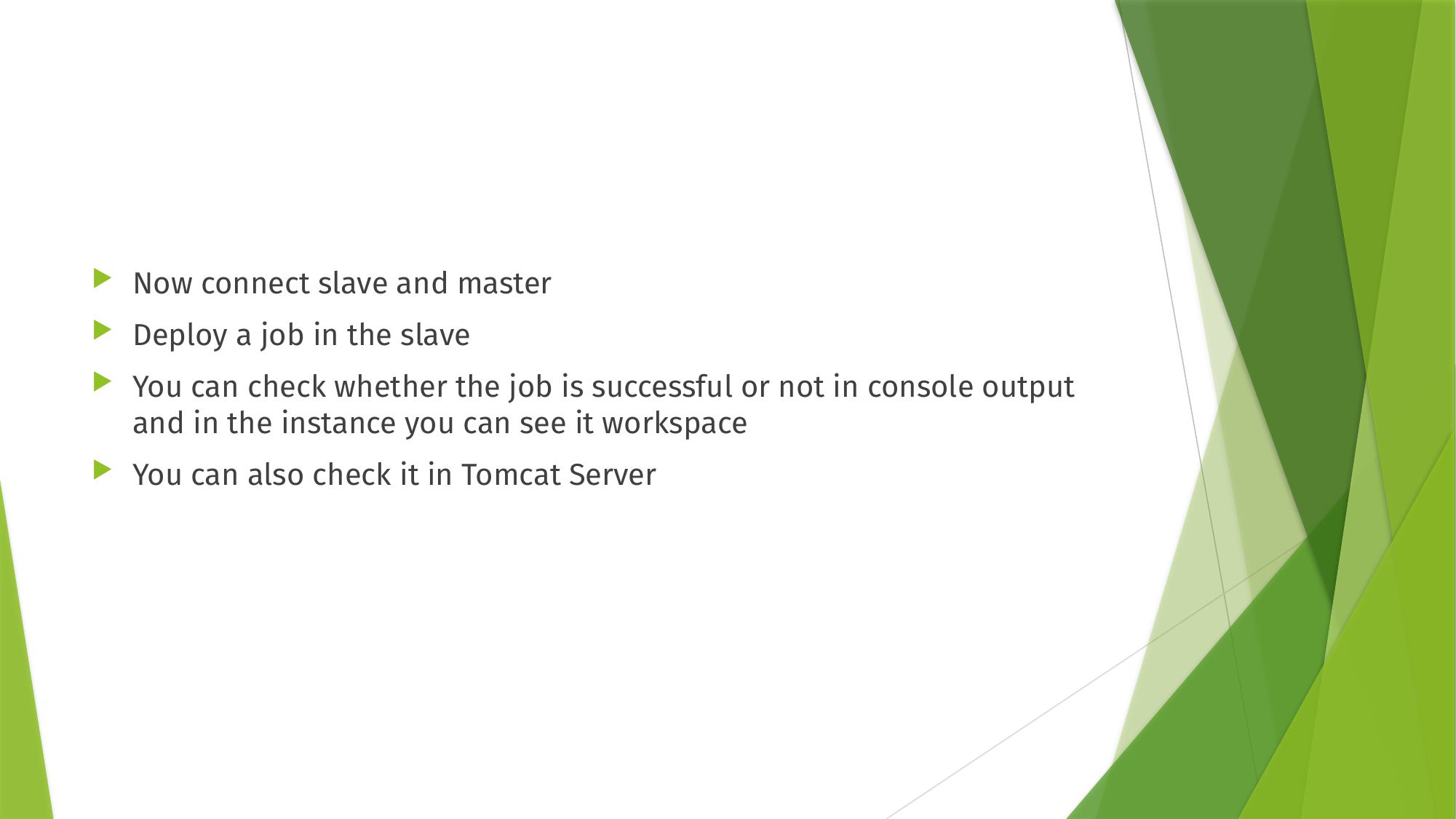

#
Now connect slave and master
Deploy a job in the slave
You can check whether the job is successful or not in console output and in the instance you can see it workspace
You can also check it in Tomcat Server